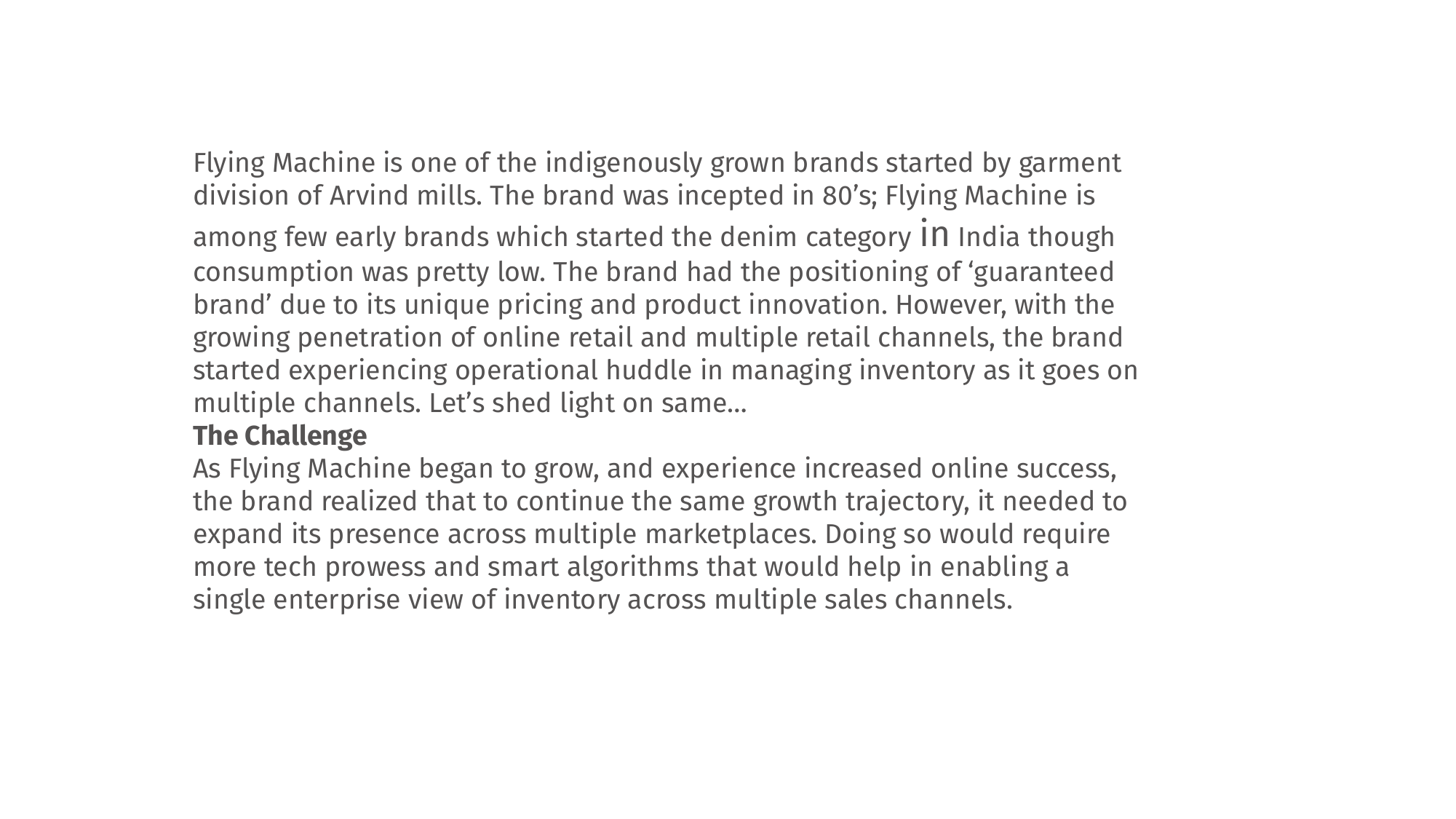

Flying Machine is one of the indigenously grown brands started by garment division of Arvind mills. The brand was incepted in 80’s; Flying Machine is among few early brands which started the denim category in India though consumption was pretty low. The brand had the positioning of ‘guaranteed brand’ due to its unique pricing and product innovation. However, with the growing penetration of online retail and multiple retail channels, the brand started experiencing operational huddle in managing inventory as it goes on multiple channels. Let’s shed light on same…
The Challenge
As Flying Machine began to grow, and experience increased online success, the brand realized that to continue the same growth trajectory, it needed to expand its presence across multiple marketplaces. Doing so would require more tech prowess and smart algorithms that would help in enabling a single enterprise view of inventory across multiple sales channels.